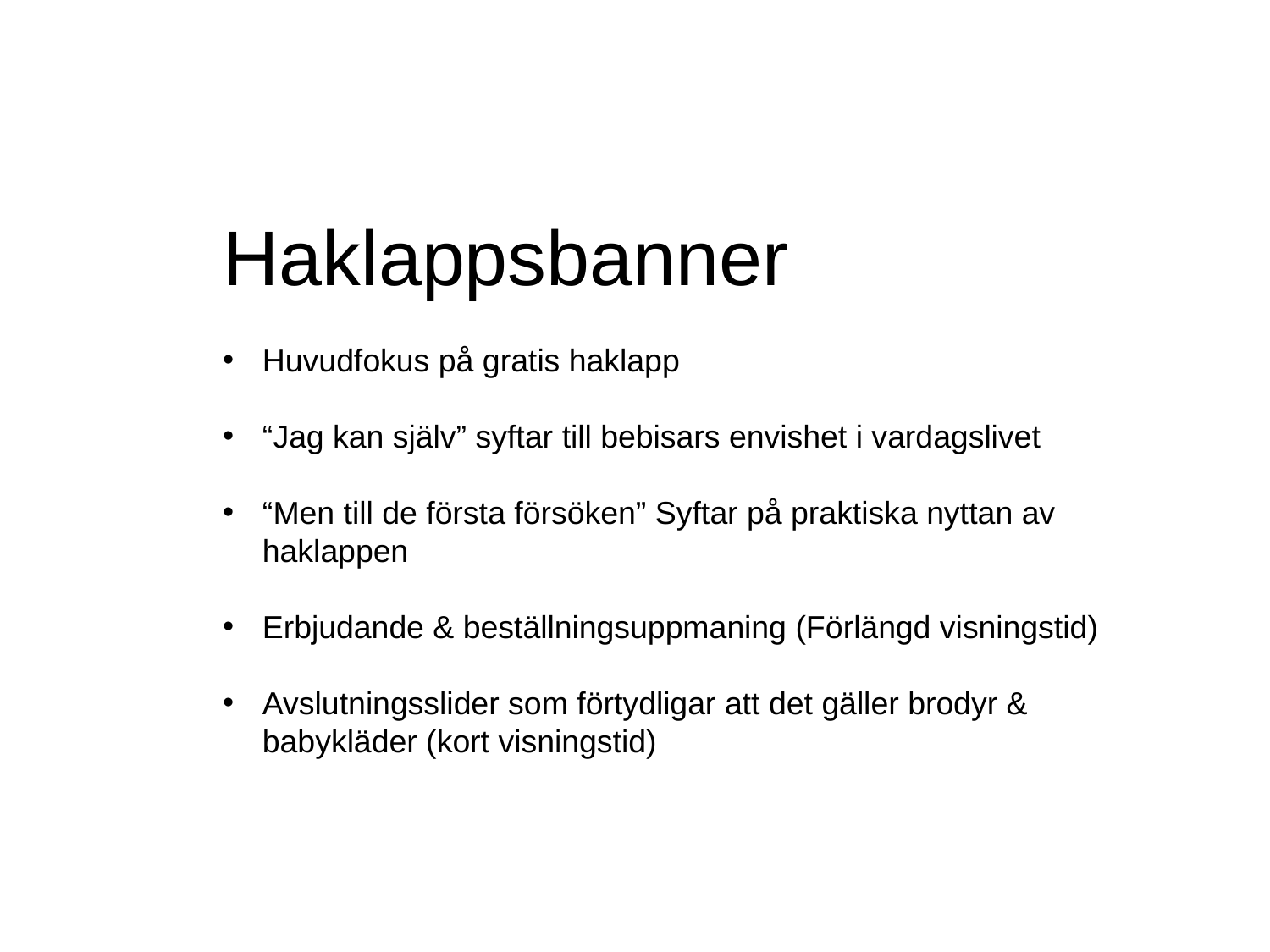

# Haklappsbanner
Huvudfokus på gratis haklapp

“Jag kan själv” syftar till bebisars envishet i vardagslivet

“Men till de första försöken” Syftar på praktiska nyttan av haklappen

Erbjudande & beställningsuppmaning (Förlängd visningstid)

Avslutningsslider som förtydligar att det gäller brodyr & babykläder (kort visningstid)